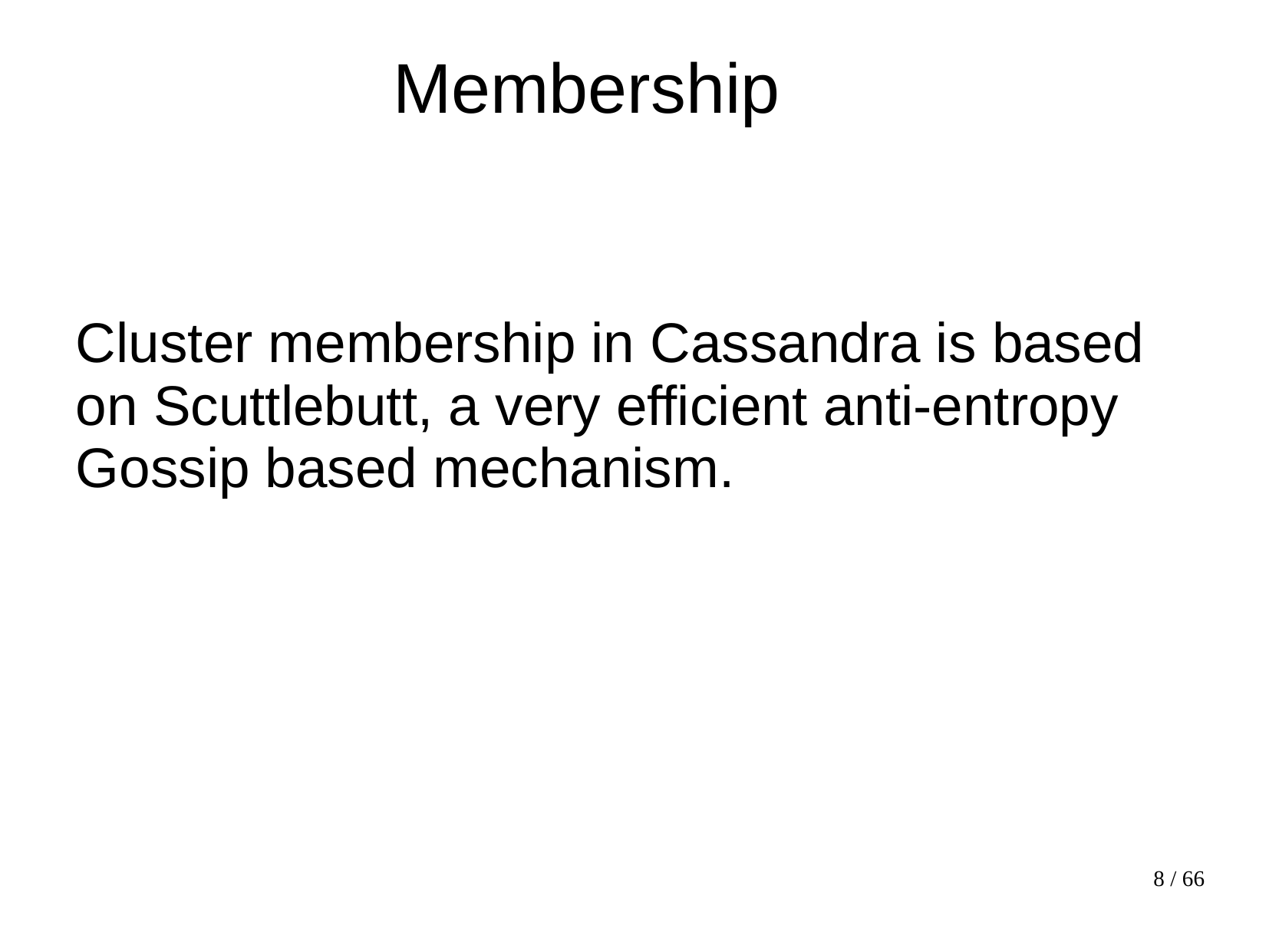

# Membership
Cluster membership in Cassandra is based on Scuttlebutt, a very efficient anti-entropy Gossip based mechanism.
8 / 66